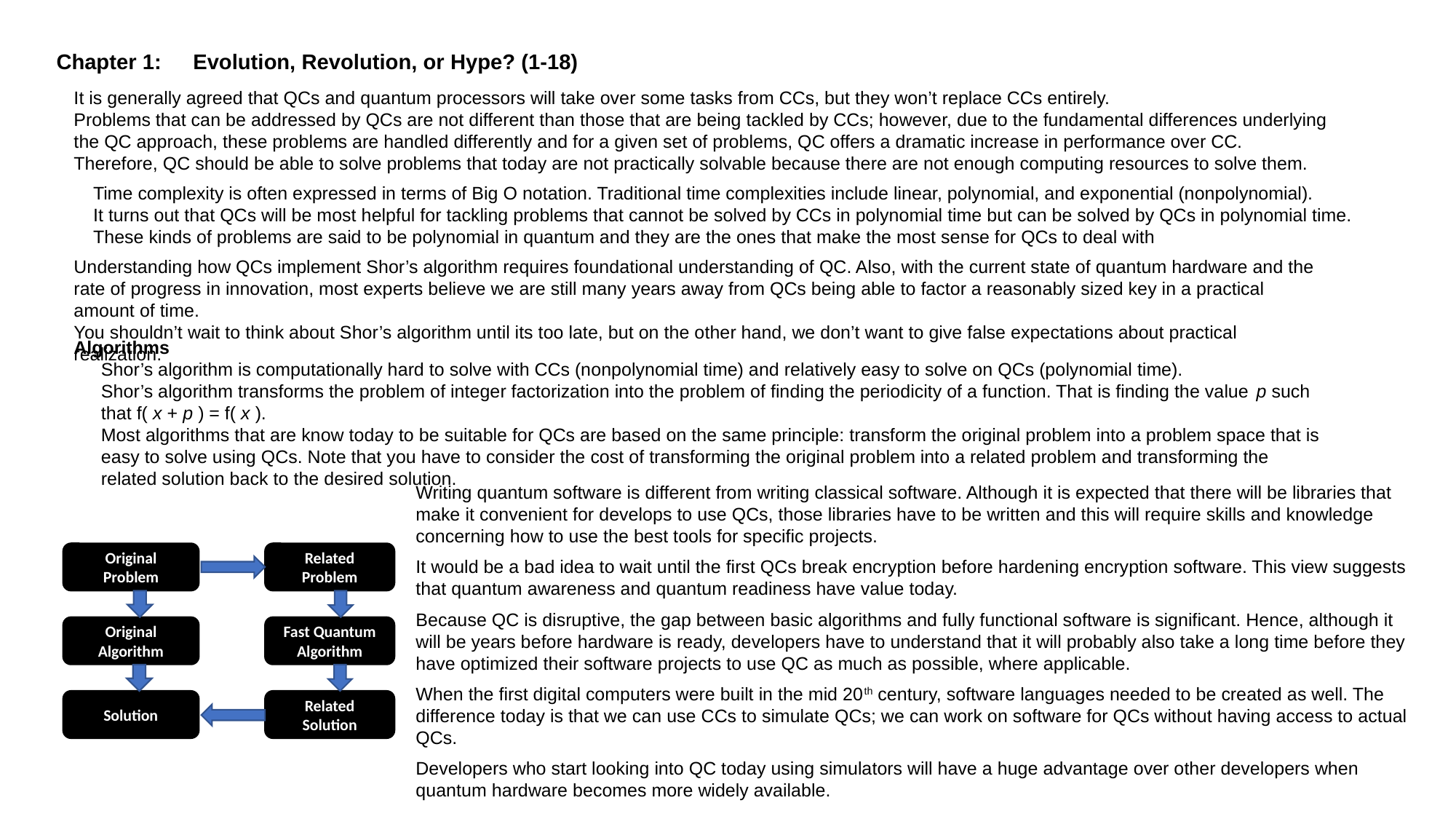

# Chapter 1:	Evolution, Revolution, or Hype? (1-18)
It is generally agreed that QCs and quantum processors will take over some tasks from CCs, but they won’t replace CCs entirely.
Problems that can be addressed by QCs are not different than those that are being tackled by CCs; however, due to the fundamental differences underlying the QC approach, these problems are handled differently and for a given set of problems, QC offers a dramatic increase in performance over CC.
Therefore, QC should be able to solve problems that today are not practically solvable because there are not enough computing resources to solve them.
Time complexity is often expressed in terms of Big O notation. Traditional time complexities include linear, polynomial, and exponential (nonpolynomial).
It turns out that QCs will be most helpful for tackling problems that cannot be solved by CCs in polynomial time but can be solved by QCs in polynomial time.
These kinds of problems are said to be polynomial in quantum and they are the ones that make the most sense for QCs to deal with
Understanding how QCs implement Shor’s algorithm requires foundational understanding of QC. Also, with the current state of quantum hardware and the rate of progress in innovation, most experts believe we are still many years away from QCs being able to factor a reasonably sized key in a practical amount of time.
You shouldn’t wait to think about Shor’s algorithm until its too late, but on the other hand, we don’t want to give false expectations about practical realization.
Algorithms
Shor’s algorithm is computationally hard to solve with CCs (nonpolynomial time) and relatively easy to solve on QCs (polynomial time).
Shor’s algorithm transforms the problem of integer factorization into the problem of finding the periodicity of a function. That is finding the value p such that f( x + p ) = f( x ).
Most algorithms that are know today to be suitable for QCs are based on the same principle: transform the original problem into a problem space that is easy to solve using QCs. Note that you have to consider the cost of transforming the original problem into a related problem and transforming the related solution back to the desired solution.
Writing quantum software is different from writing classical software. Although it is expected that there will be libraries that make it convenient for develops to use QCs, those libraries have to be written and this will require skills and knowledge concerning how to use the best tools for specific projects.
It would be a bad idea to wait until the first QCs break encryption before hardening encryption software. This view suggests that quantum awareness and quantum readiness have value today.
Because QC is disruptive, the gap between basic algorithms and fully functional software is significant. Hence, although it will be years before hardware is ready, developers have to understand that it will probably also take a long time before they have optimized their software projects to use QC as much as possible, where applicable.
When the first digital computers were built in the mid 20th century, software languages needed to be created as well. The difference today is that we can use CCs to simulate QCs; we can work on software for QCs without having access to actual QCs.
Developers who start looking into QC today using simulators will have a huge advantage over other developers when quantum hardware becomes more widely available.
Original Problem
Related Problem

Original Algorithm
Fast Quantum Algorithm

Solution
Related Solution